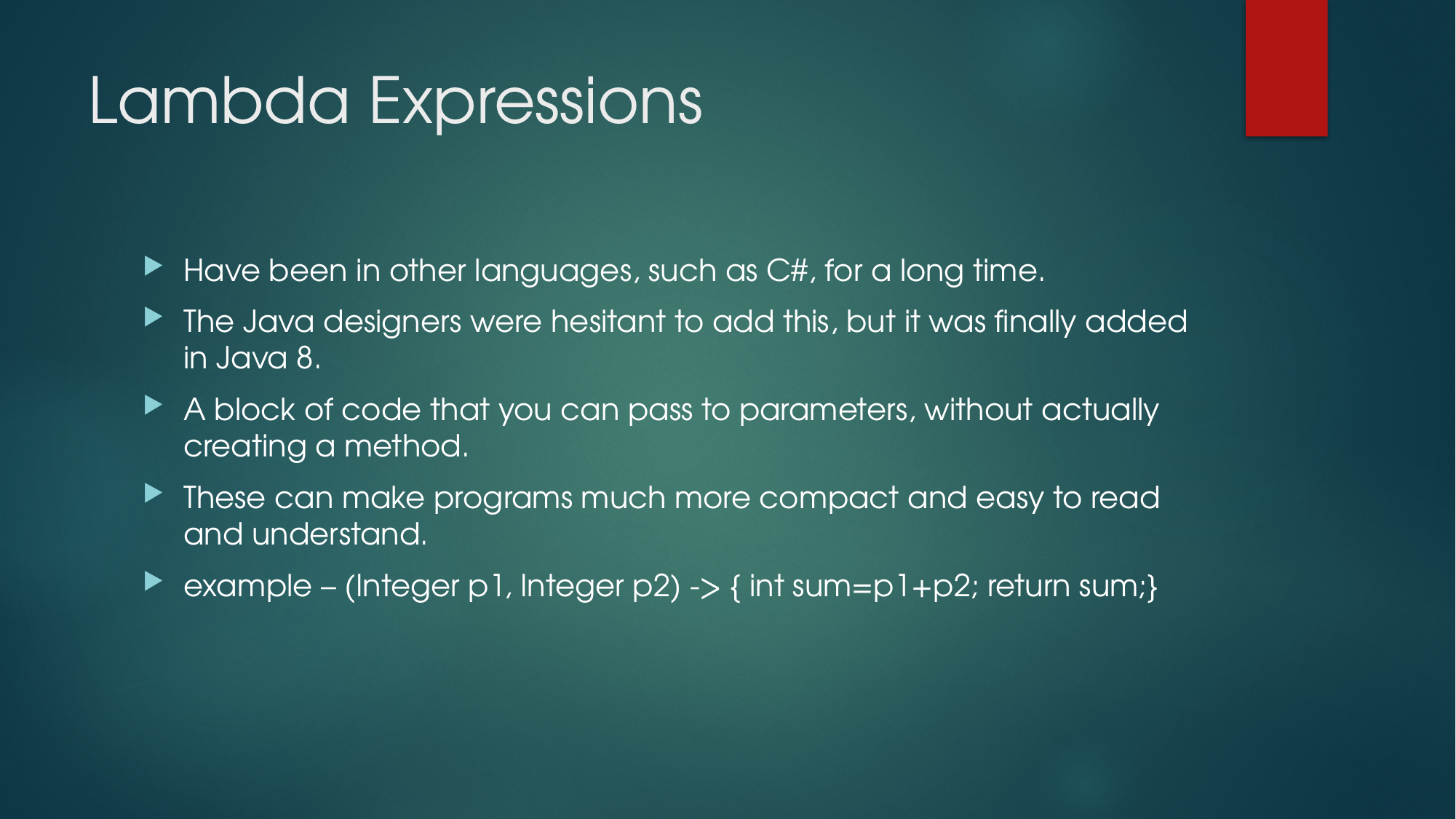

# Lambda Expressions
Have been in other languages, such as C#, for a long time.
The Java designers were hesitant to add this, but it was finally added in Java 8.
A block of code that you can pass to parameters, without actually creating a method.
These can make programs much more compact and easy to read and understand.
example – (Integer p1, Integer p2) -> { int sum=p1+p2; return sum;}